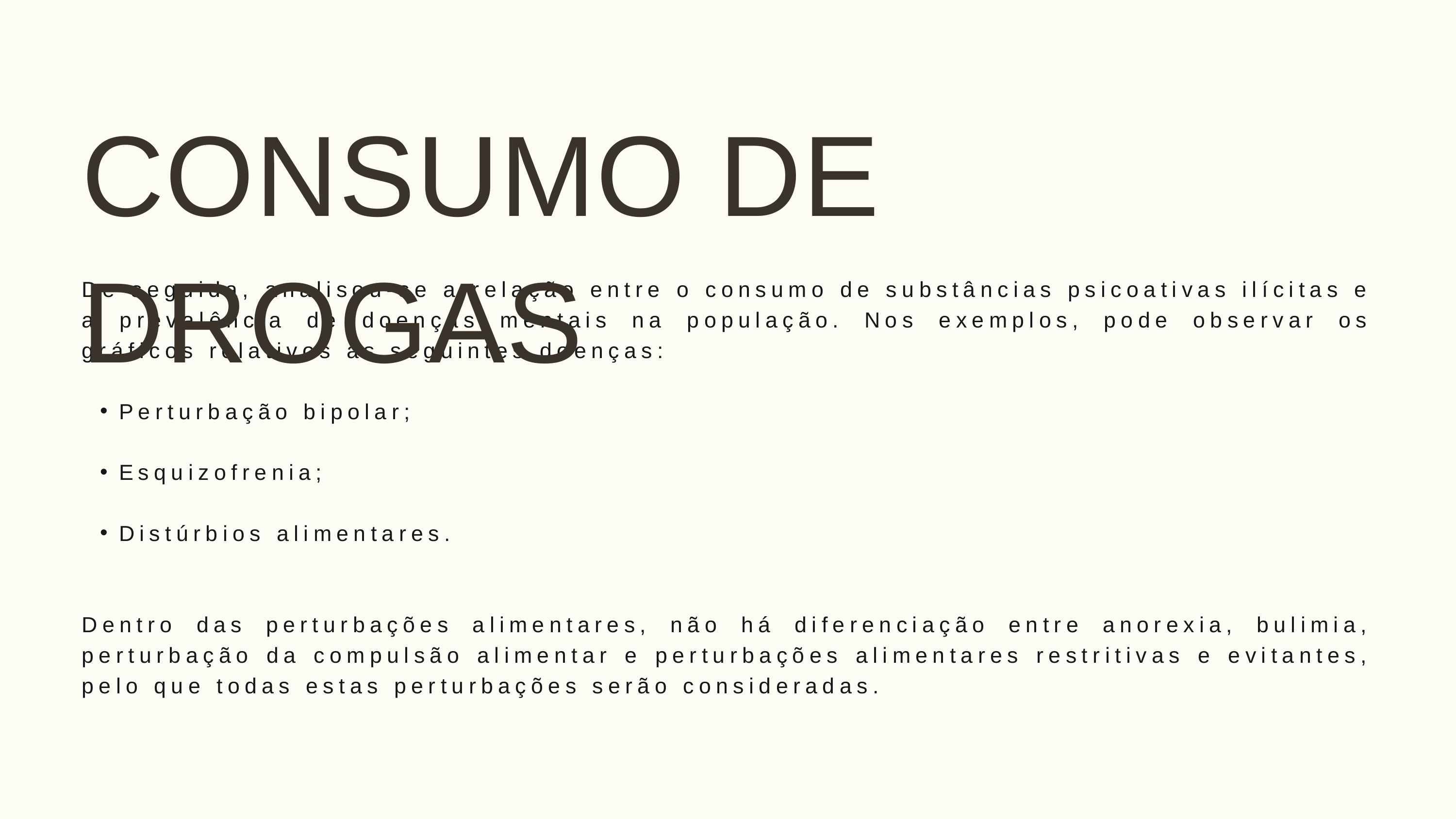

CONSUMO DE DROGAS
De seguida, analisou-se a relação entre o consumo de substâncias psicoativas ilícitas e a prevalência de doenças mentais na população. Nos exemplos, pode observar os gráficos relativos às seguintes doenças:

Perturbação bipolar;

Esquizofrenia;

Distúrbios alimentares.

Dentro das perturbações alimentares, não há diferenciação entre anorexia, bulimia, perturbação da compulsão alimentar e perturbações alimentares restritivas e evitantes, pelo que todas estas perturbações serão consideradas.